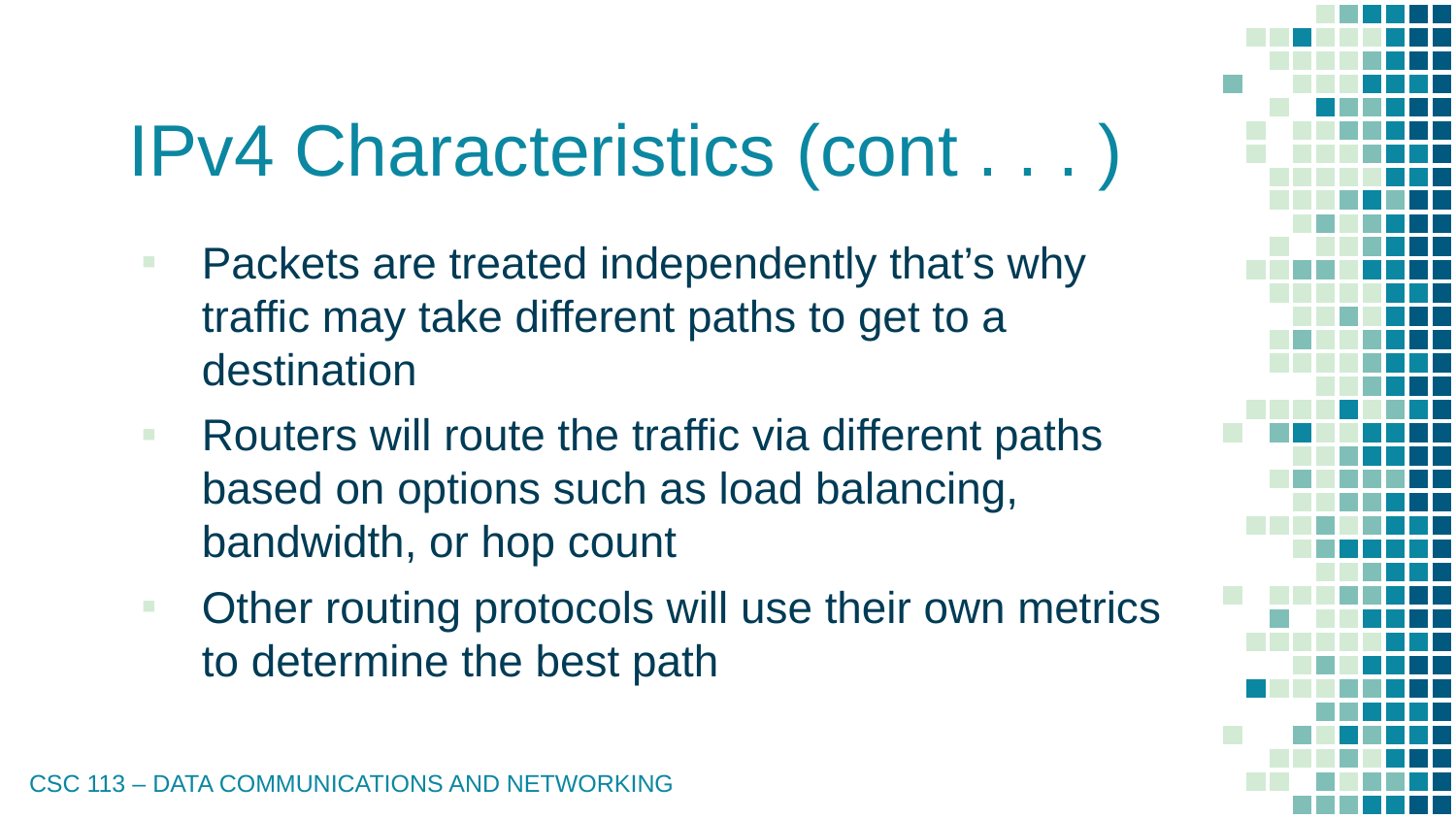

# IPv4 Characteristics (cont . . . )
Packets are treated independently that’s why traffic may take different paths to get to a destination
Routers will route the traffic via different paths based on options such as load balancing, bandwidth, or hop count
Other routing protocols will use their own metrics to determine the best path

CSC 113 – DATA COMMUNICATIONS AND NETWORKING